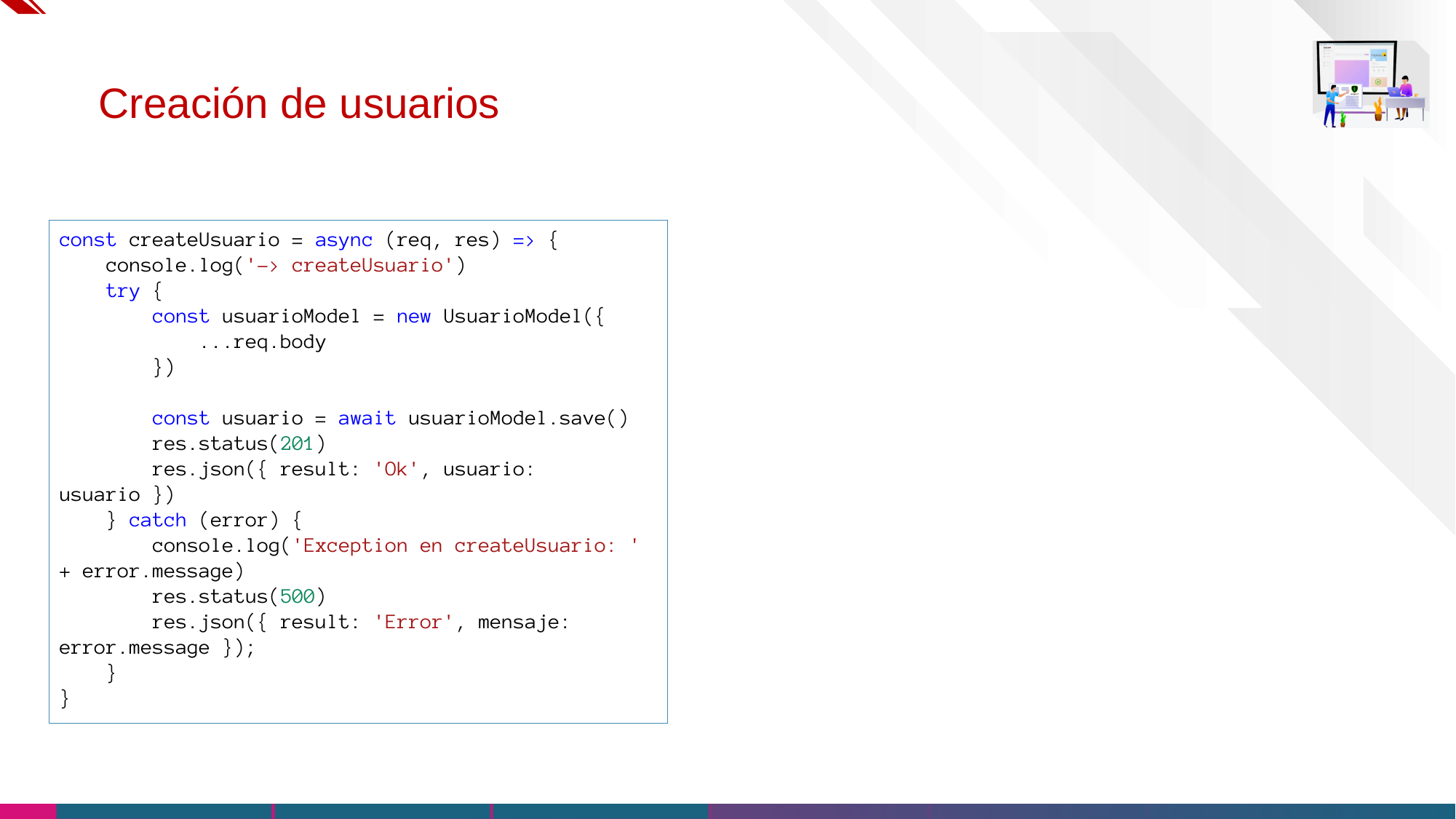

# Creación de usuarios
const createUsuario = async (req, res) => {
    console.log('-> createUsuario')
    try {
        const usuarioModel = new UsuarioModel({
            ...req.body
        })
        const usuario = await usuarioModel.save()
        res.status(201)
        res.json({ result: 'Ok', usuario: usuario })
    } catch (error) {
        console.log('Exception en createUsuario: ' + error.message)
        res.status(500)
        res.json({ result: 'Error', mensaje: error.message });
    }
}